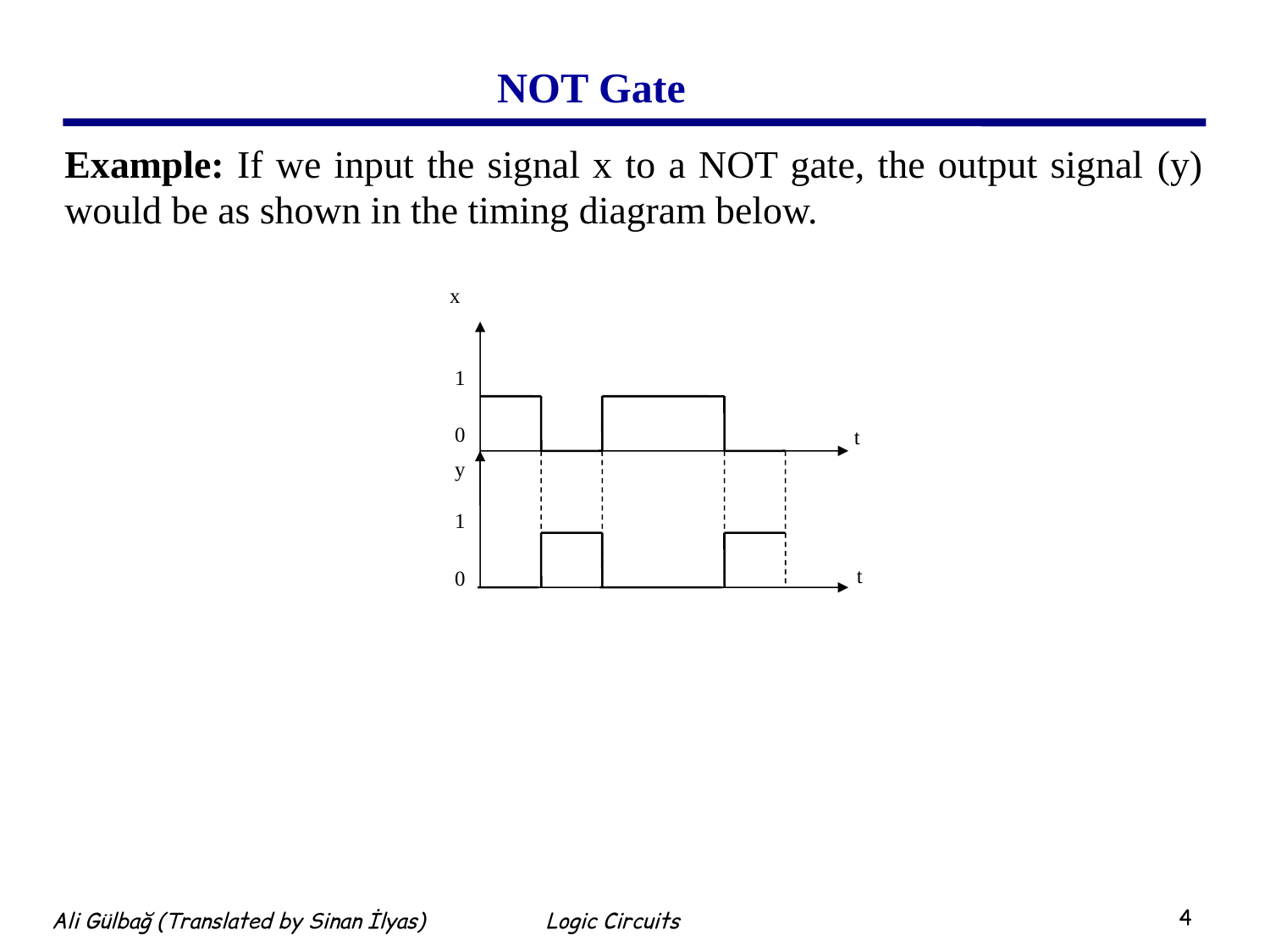

# NOT Gate
Example: If we input the signal x to a NOT gate, the output signal (y) would be as shown in the timing diagram below.
x

1

0
t

y
1

t
0

Logic Circuits